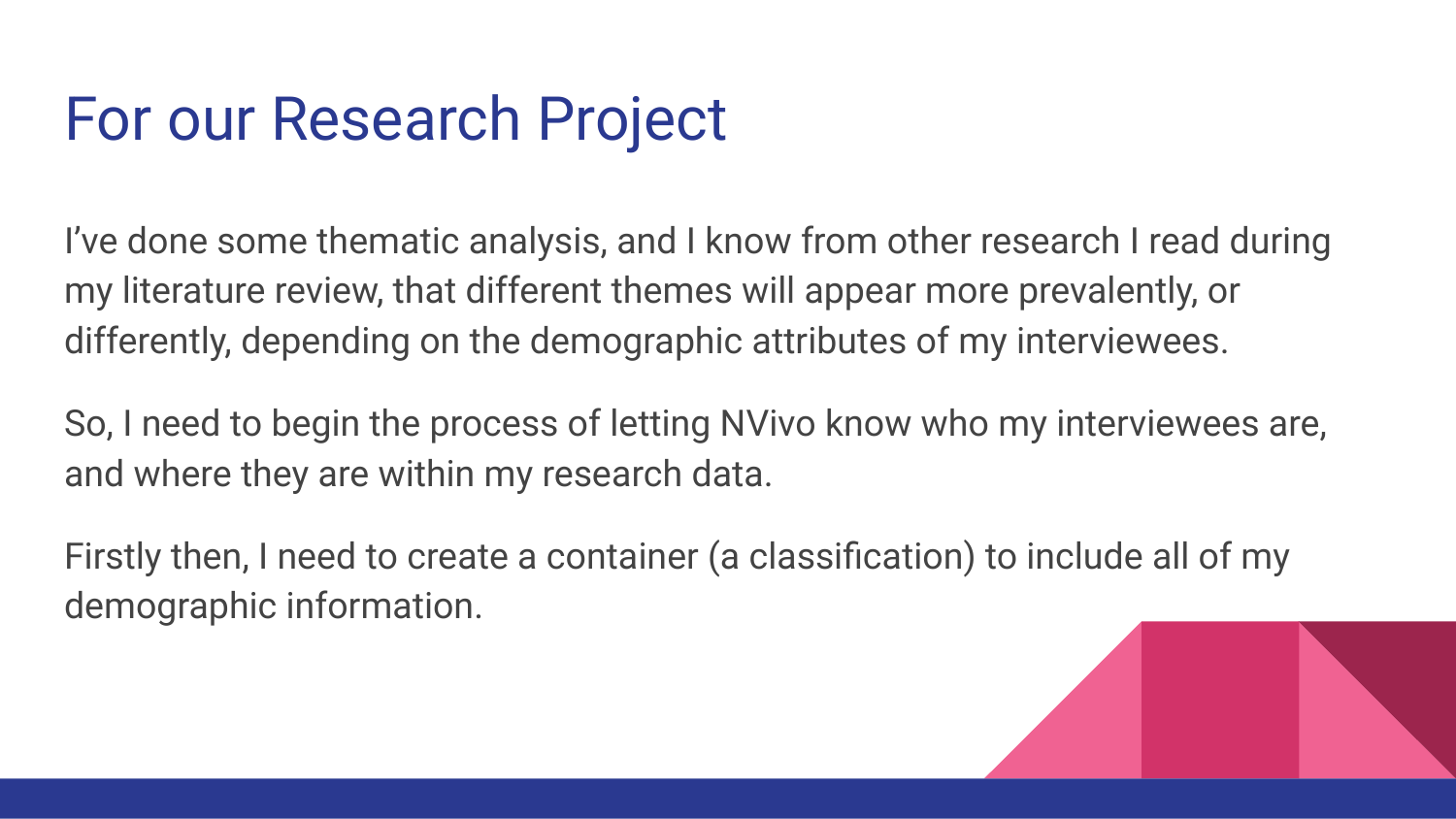

# For our Research Project
I’ve done some thematic analysis, and I know from other research I read during my literature review, that different themes will appear more prevalently, or differently, depending on the demographic attributes of my interviewees.
So, I need to begin the process of letting NVivo know who my interviewees are, and where they are within my research data.
Firstly then, I need to create a container (a classification) to include all of my demographic information.